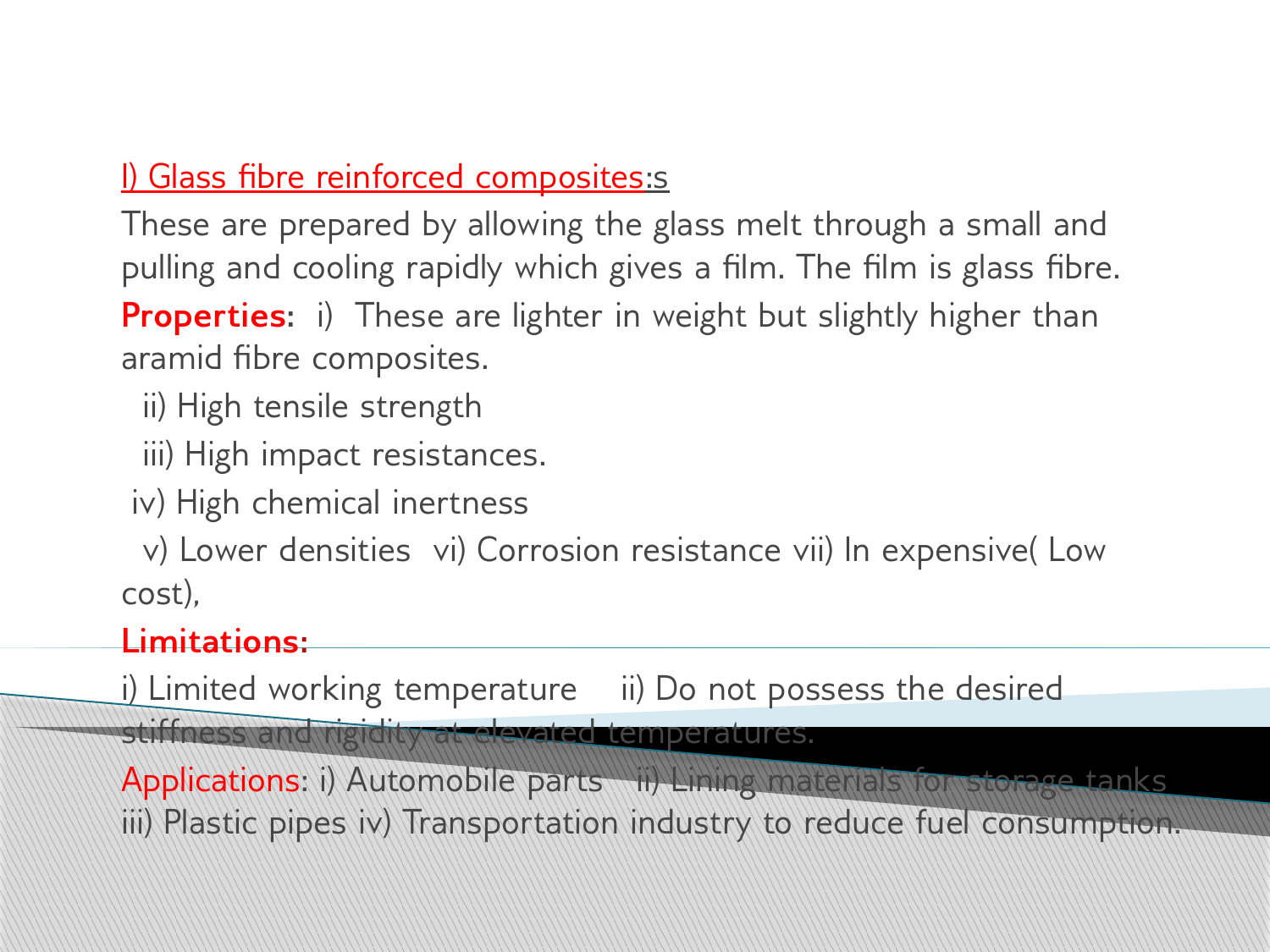

I) Glass fibre reinforced composites:s
These are prepared by allowing the glass melt through a small and pulling and cooling rapidly which gives a film. The film is glass fibre.
Properties:  i)  These are lighter in weight but slightly higher than aramid fibre composites.
  ii) High tensile strength
  iii) High impact resistances.
 iv) High chemical inertness
  v) Lower densities  vi) Corrosion resistance vii) In expensive( Low cost),
Limitations:
i) Limited working temperature    ii) Do not possess the desired stiffness and rigidity at elevated temperatures.
Applications: i) Automobile parts   ii) Lining materials for storage tanks  iii) Plastic pipes iv) Transportation industry to reduce fuel consumption.